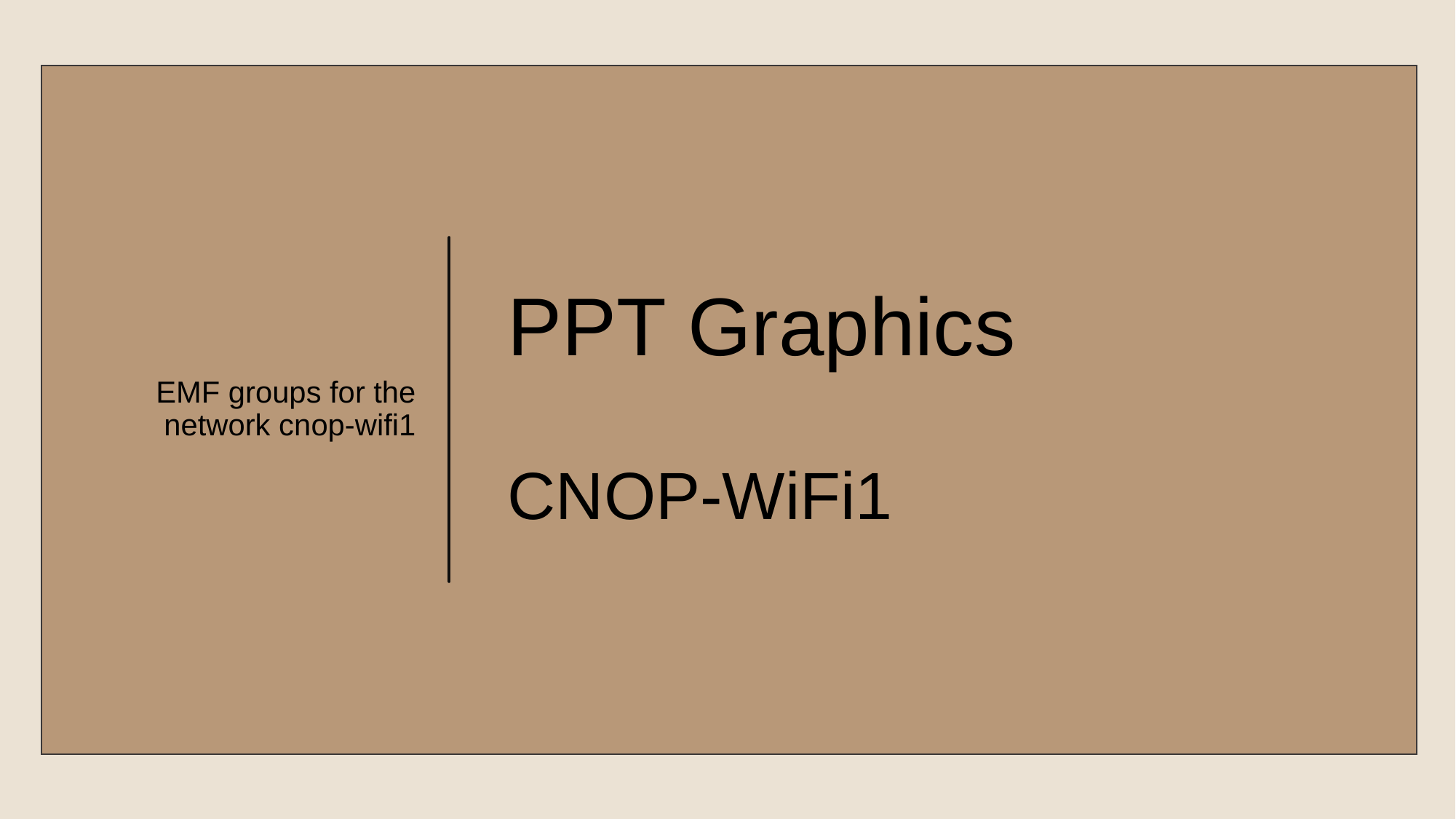

EMF groups for the network cnop-wifi1
# PPT Graphics CNOP-WiFi1